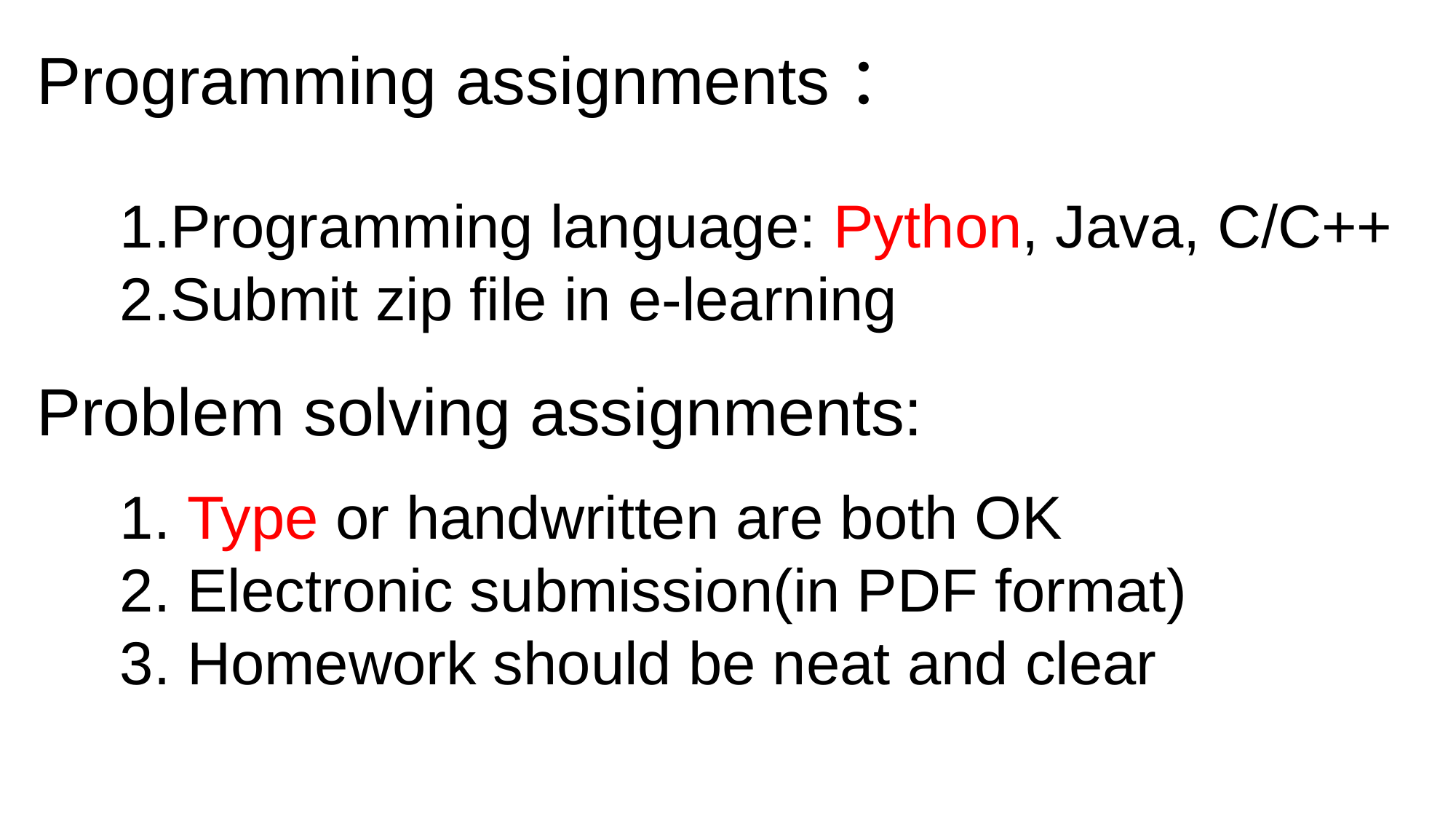

# Programming assignments：
Programming language: Python, Java, C/C++
Submit zip file in e-learning

1. Type or handwritten are both OK
2. Electronic submission(in PDF format)
3. Homework should be neat and clear
Problem solving assignments: